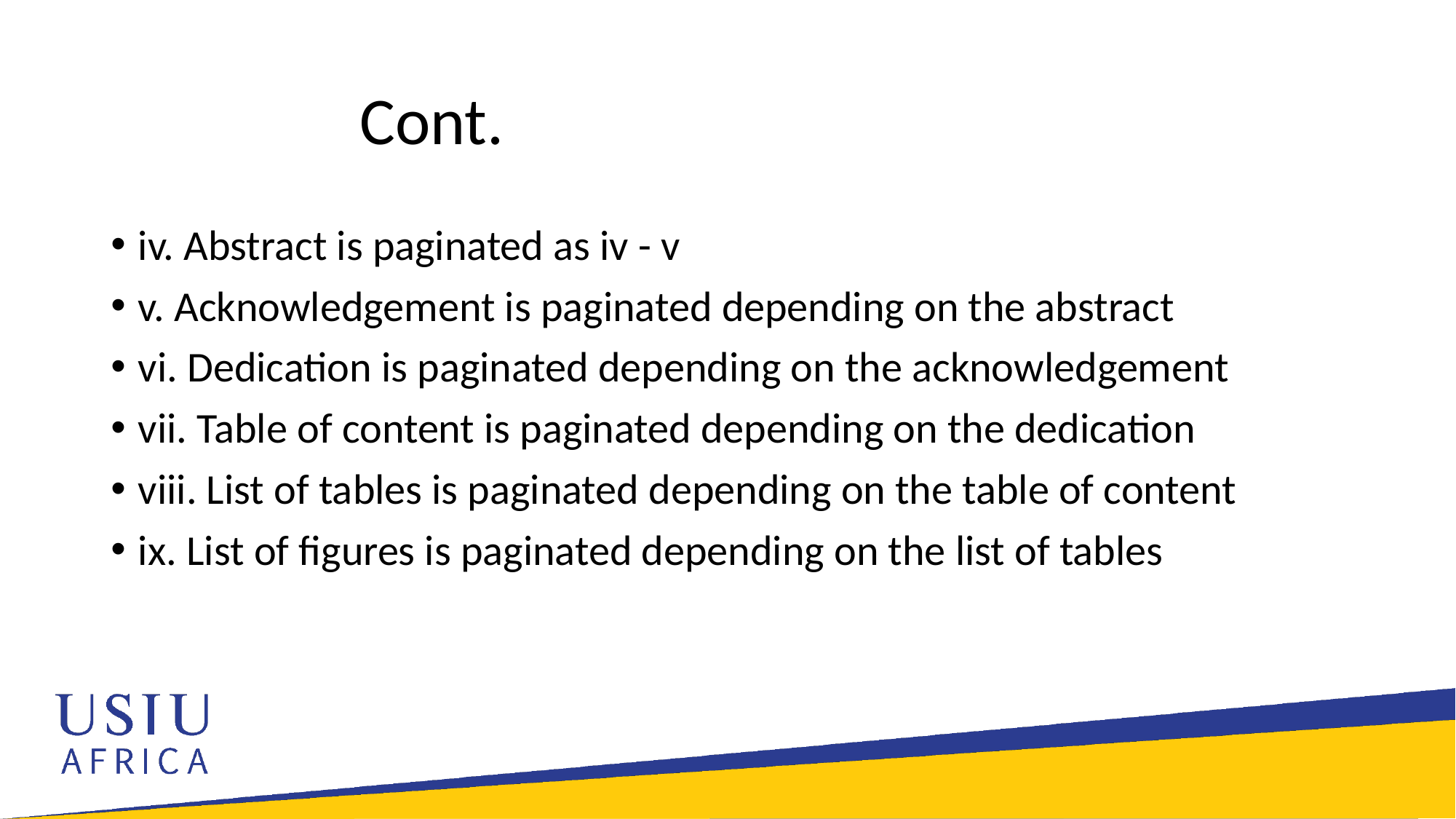

# Cont.
iv. Abstract is paginated as iv - v
v. Acknowledgement is paginated depending on the abstract
vi. Dedication is paginated depending on the acknowledgement
vii. Table of content is paginated depending on the dedication
viii. List of tables is paginated depending on the table of content
ix. List of figures is paginated depending on the list of tables